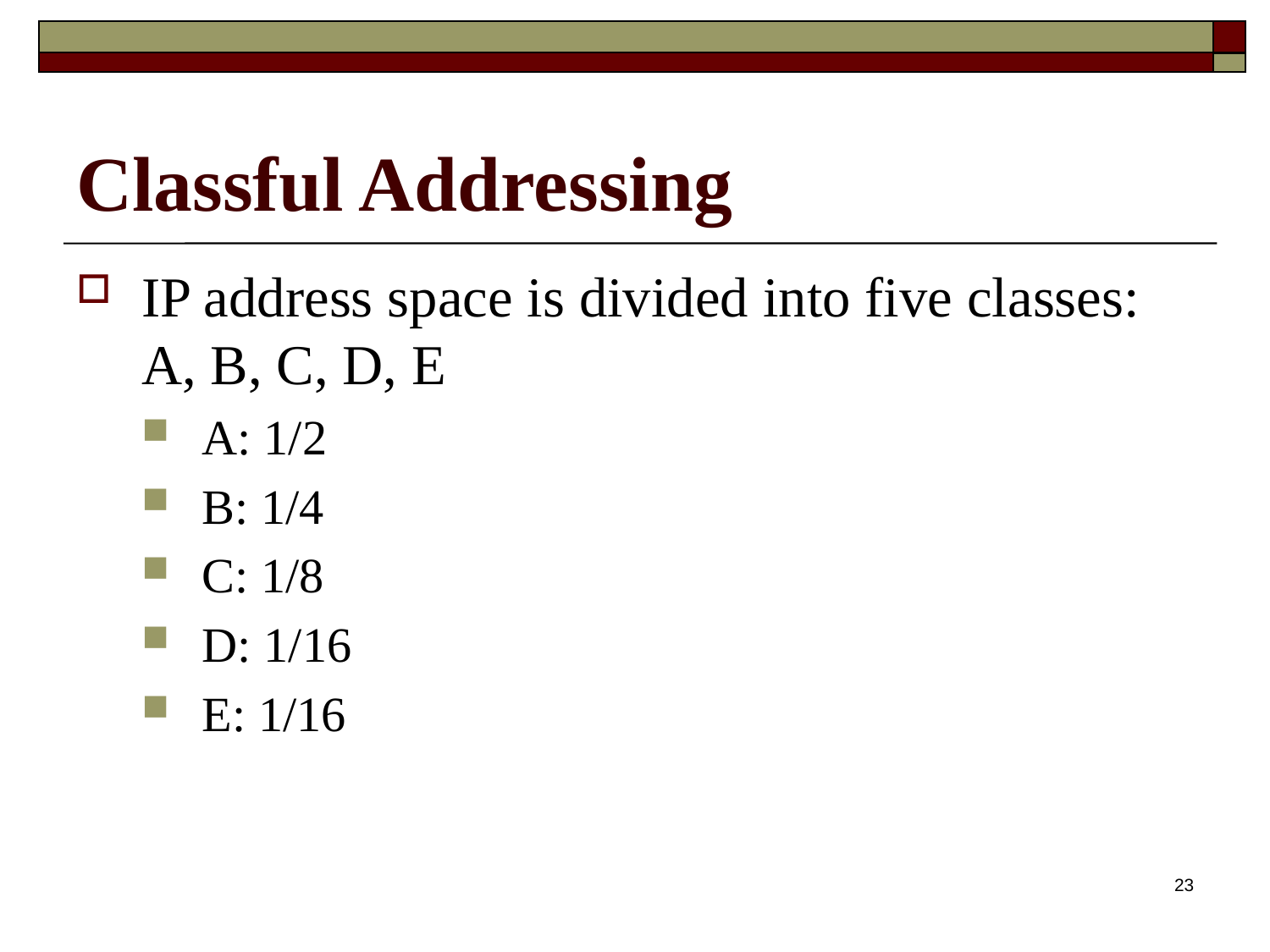

# Classful Addressing
IP address space is divided into five classes: A, B, C, D, E
A: 1/2
B: 1/4
C: 1/8
D: 1/16
E: 1/16
23